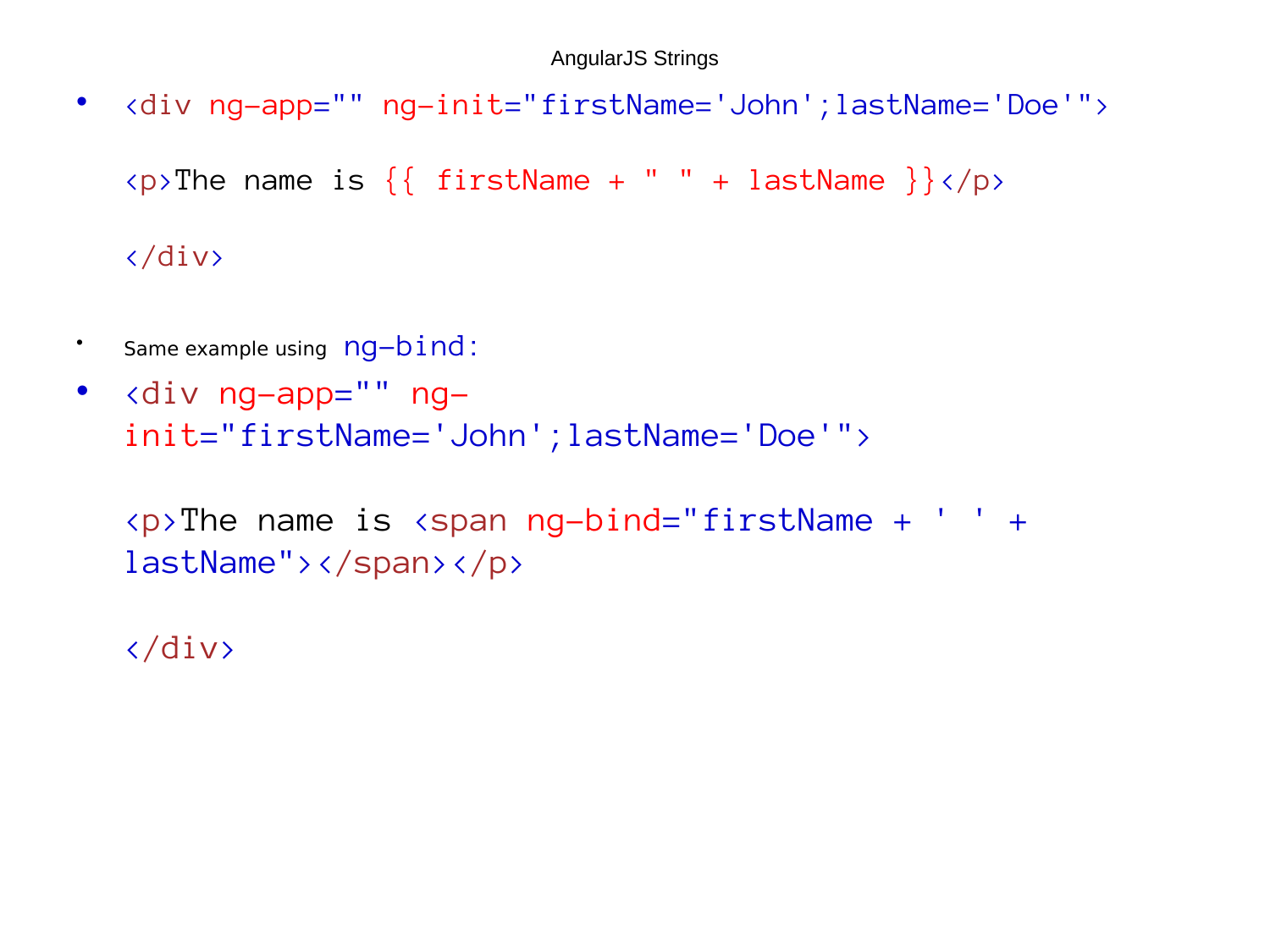

# AngularJS Strings
<div ng-app="" ng-init="firstName='John';lastName='Doe'">
<p>The name is {{ firstName + " " + lastName }}</p>
</div>

Same example using ng-bind:
<div ng-app="" ng-init="firstName='John';lastName='Doe'">
<p>The name is <span ng-bind="firstName + ' ' + lastName"></span></p>
</div>